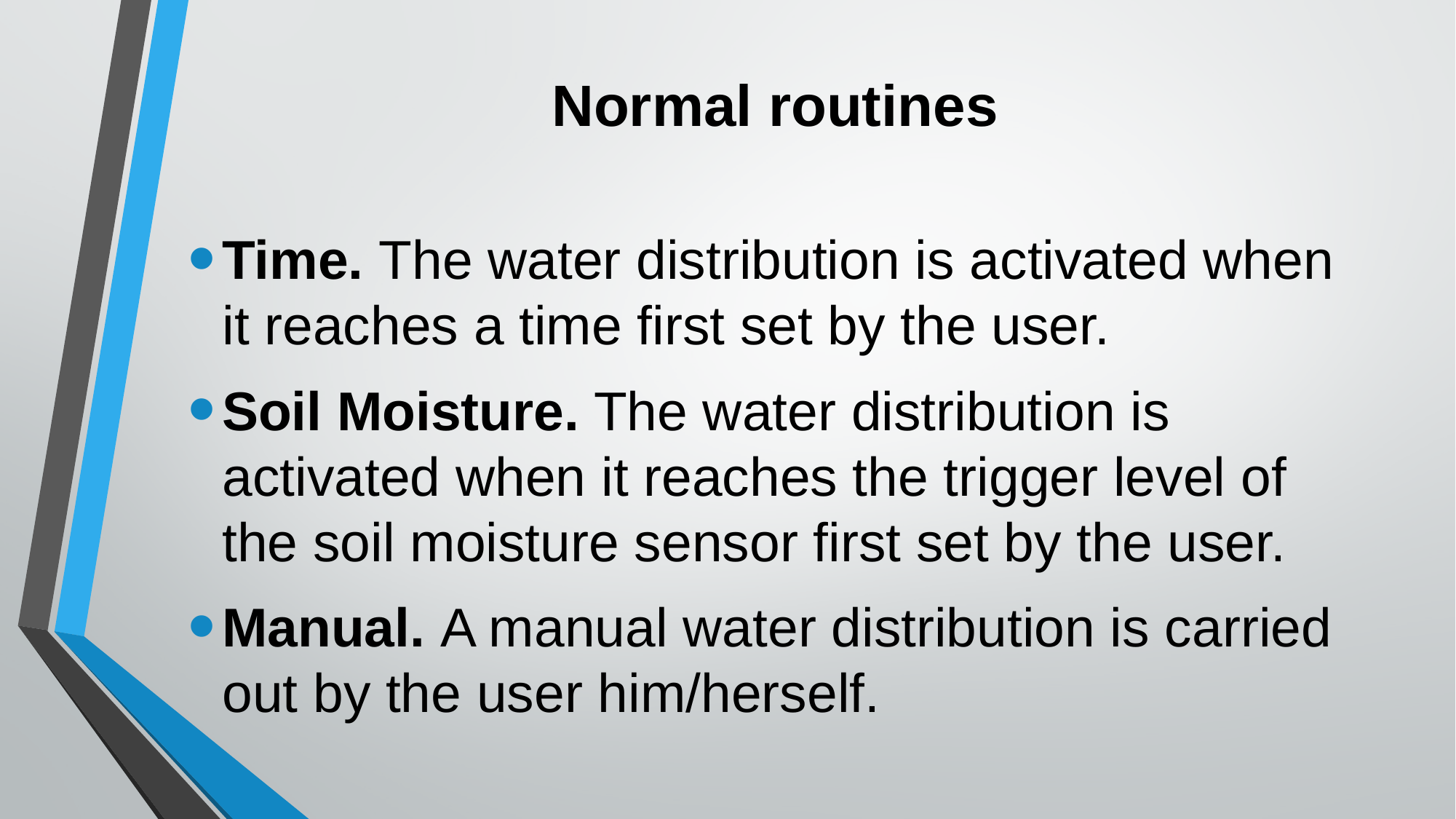

# Normal routines
Time. The water distribution is activated when it reaches a time first set by the user.
Soil Moisture. The water distribution is activated when it reaches the trigger level of the soil moisture sensor first set by the user.
Manual. A manual water distribution is carried out by the user him/herself.